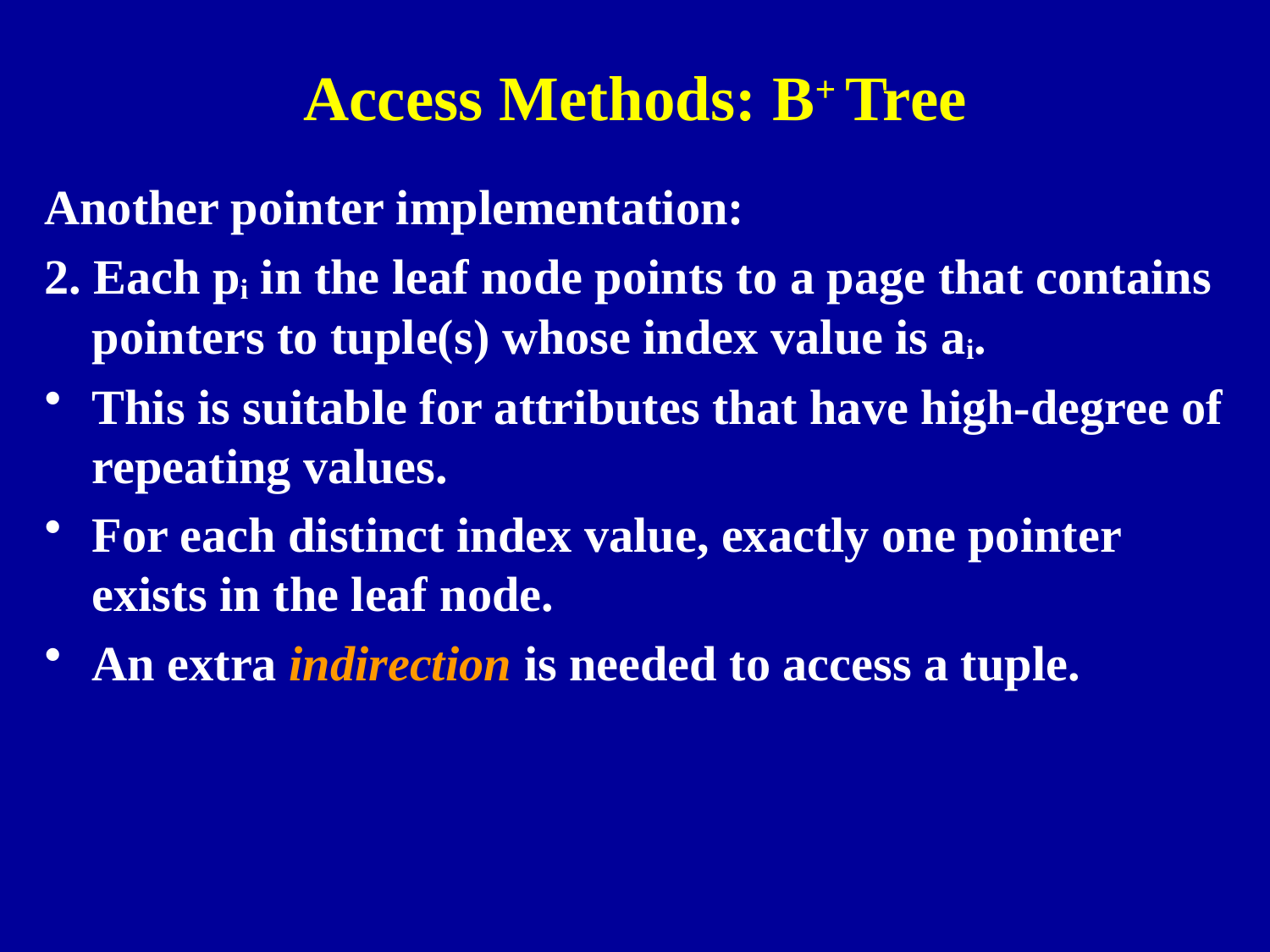

# Access Methods: B+ Tree
Another pointer implementation:
2. Each pi in the leaf node points to a page that contains pointers to tuple(s) whose index value is ai.
This is suitable for attributes that have high-degree of repeating values.
For each distinct index value, exactly one pointer exists in the leaf node.
An extra indirection is needed to access a tuple.